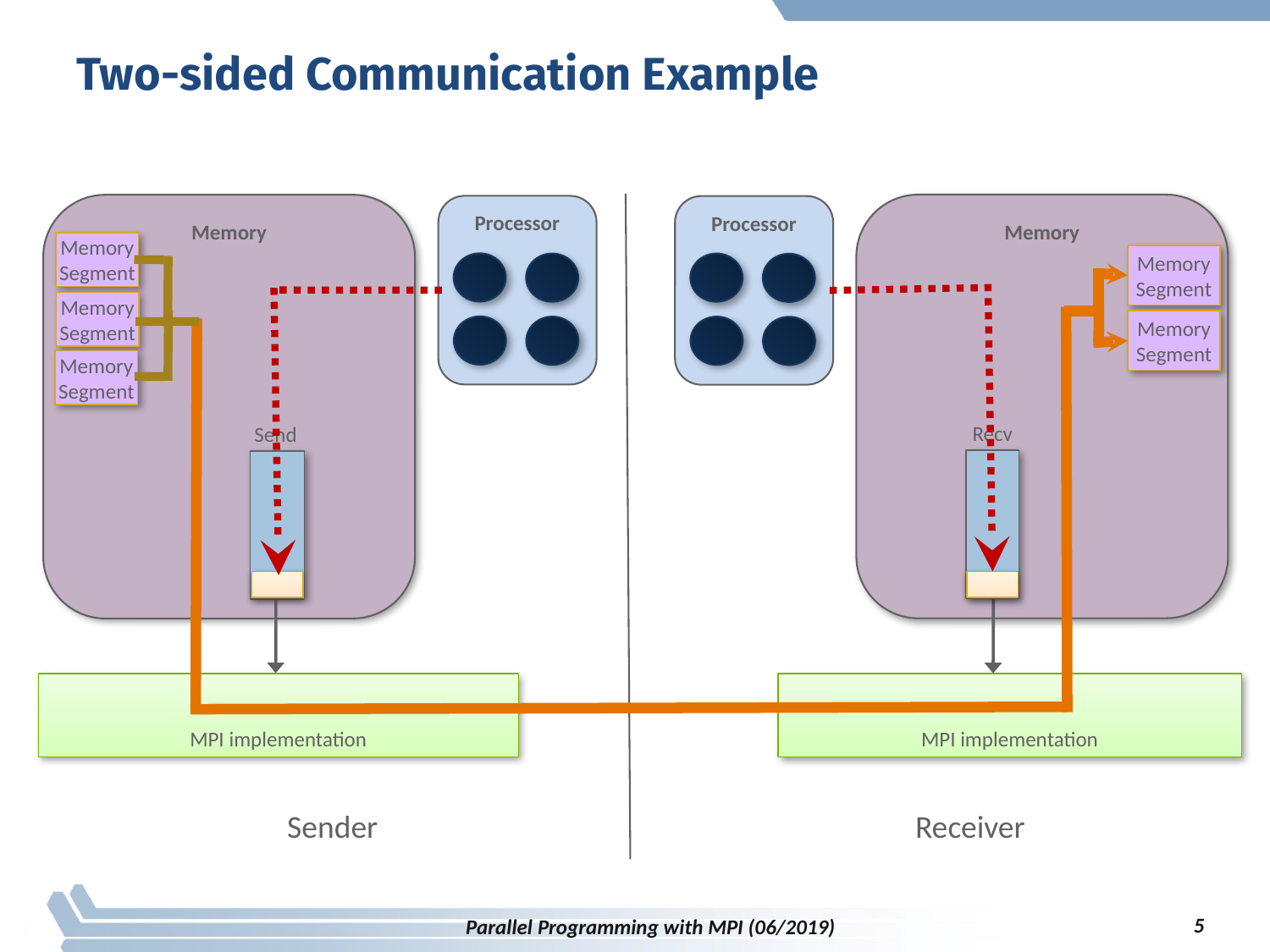

# Two-sided Communication Example
Memory
Memory
Processor
Processor
Memory
Segment
Memory
Segment

Memory
Segment
Memory
Segment

Memory
Segment
Recv
Send

MPI implementation
MPI implementation
Sender
Receiver
5
Parallel Programming with MPI (06/2019)